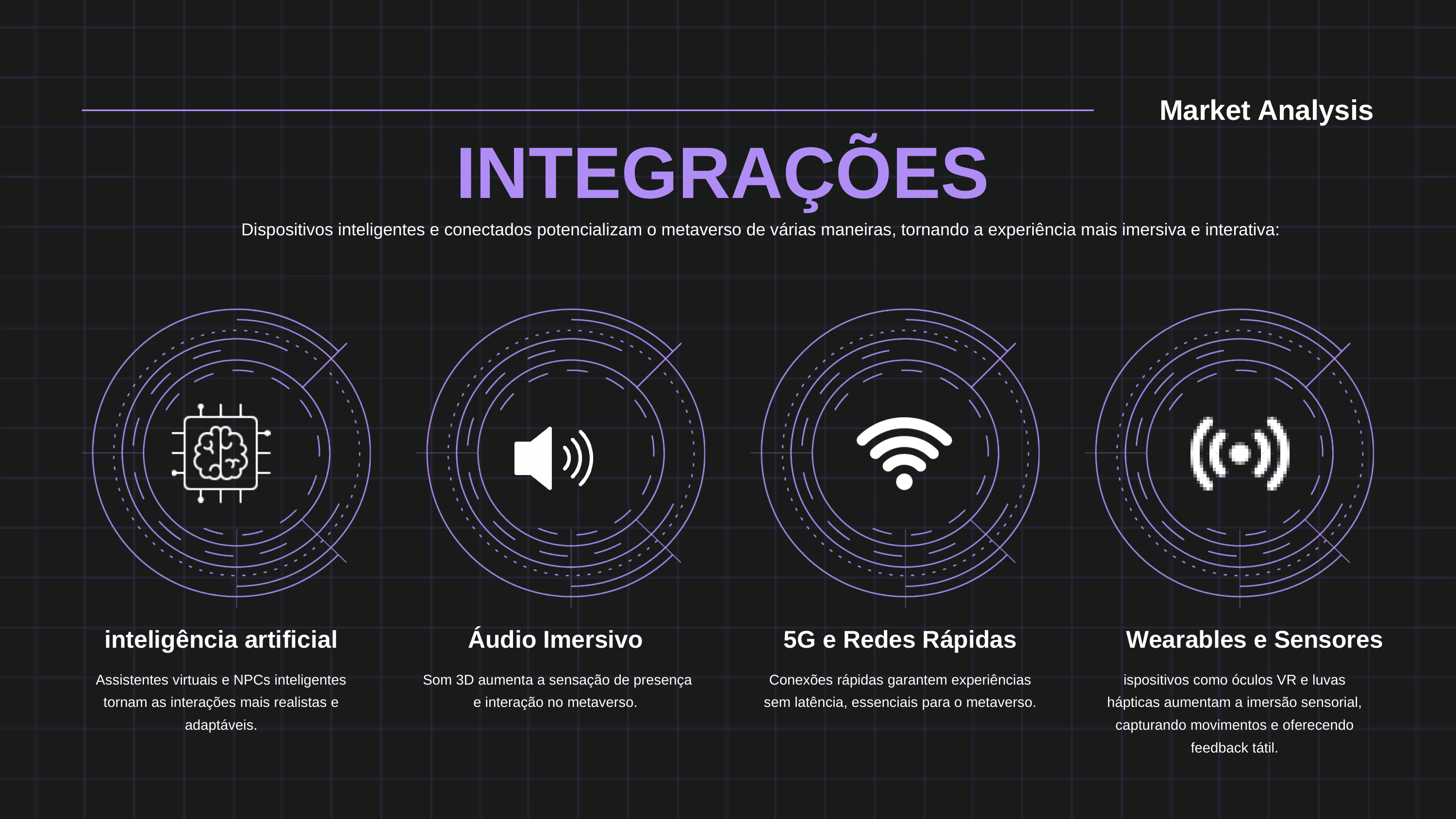

Market Analysis

INTEGRAÇÕES
Dispositivos inteligentes e conectados potencializam o metaverso de várias maneiras, tornando a experiência mais imersiva e interativa:

inteligência artificial
Áudio Imersivo
5G e Redes Rápidas
Wearables e Sensores
Assistentes virtuais e NPCs inteligentes tornam as interações mais realistas e adaptáveis.
 Som 3D aumenta a sensação de presença e interação no metaverso.
Conexões rápidas garantem experiências sem latência, essenciais para o metaverso.
ispositivos como óculos VR e luvas hápticas aumentam a imersão sensorial, capturando movimentos e oferecendo feedback tátil.